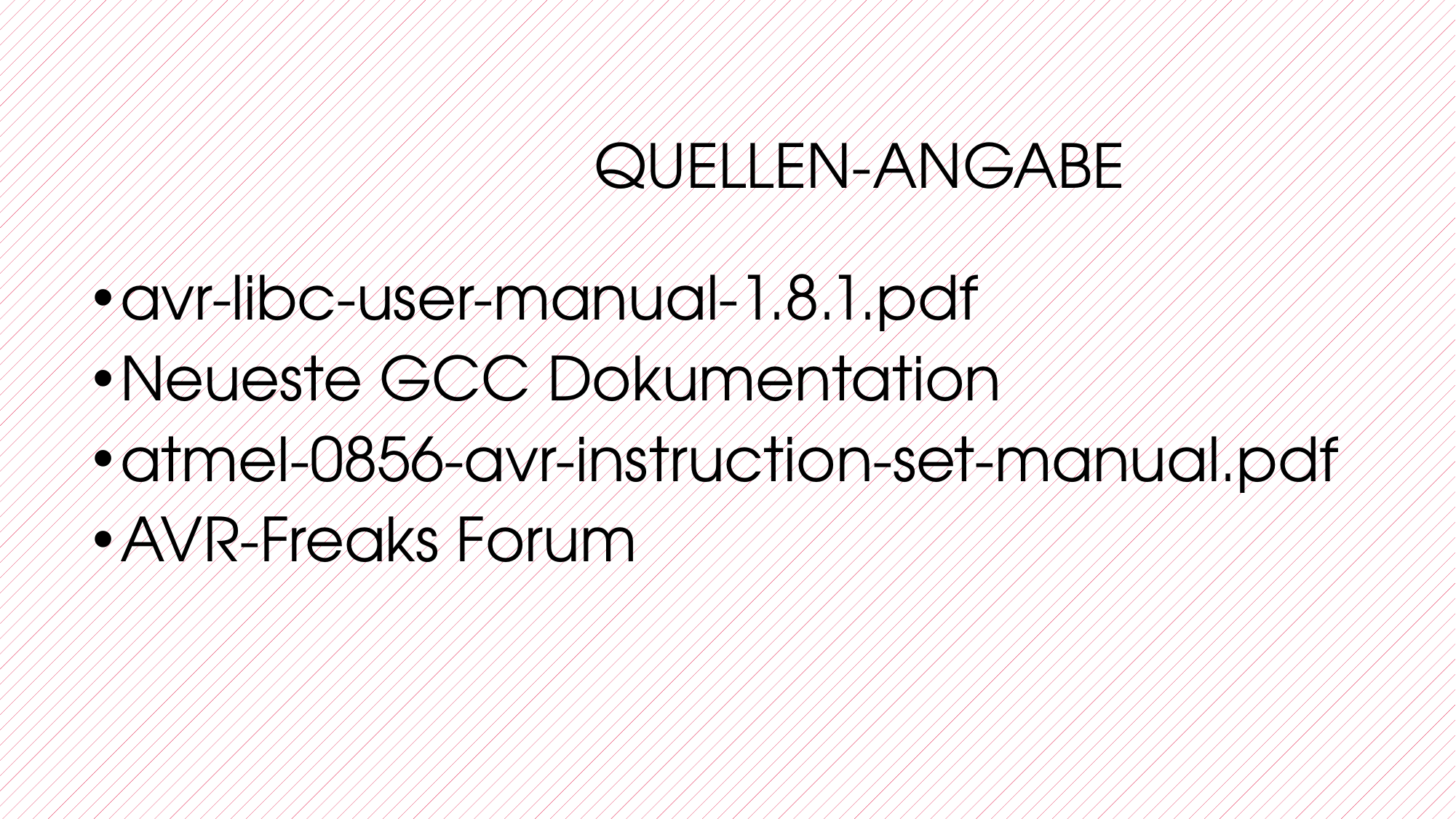

# Quellen-Angabe
avr-libc-user-manual-1.8.1.pdf
Neueste GCC Dokumentation
atmel-0856-avr-instruction-set-manual.pdf
AVR-Freaks Forum